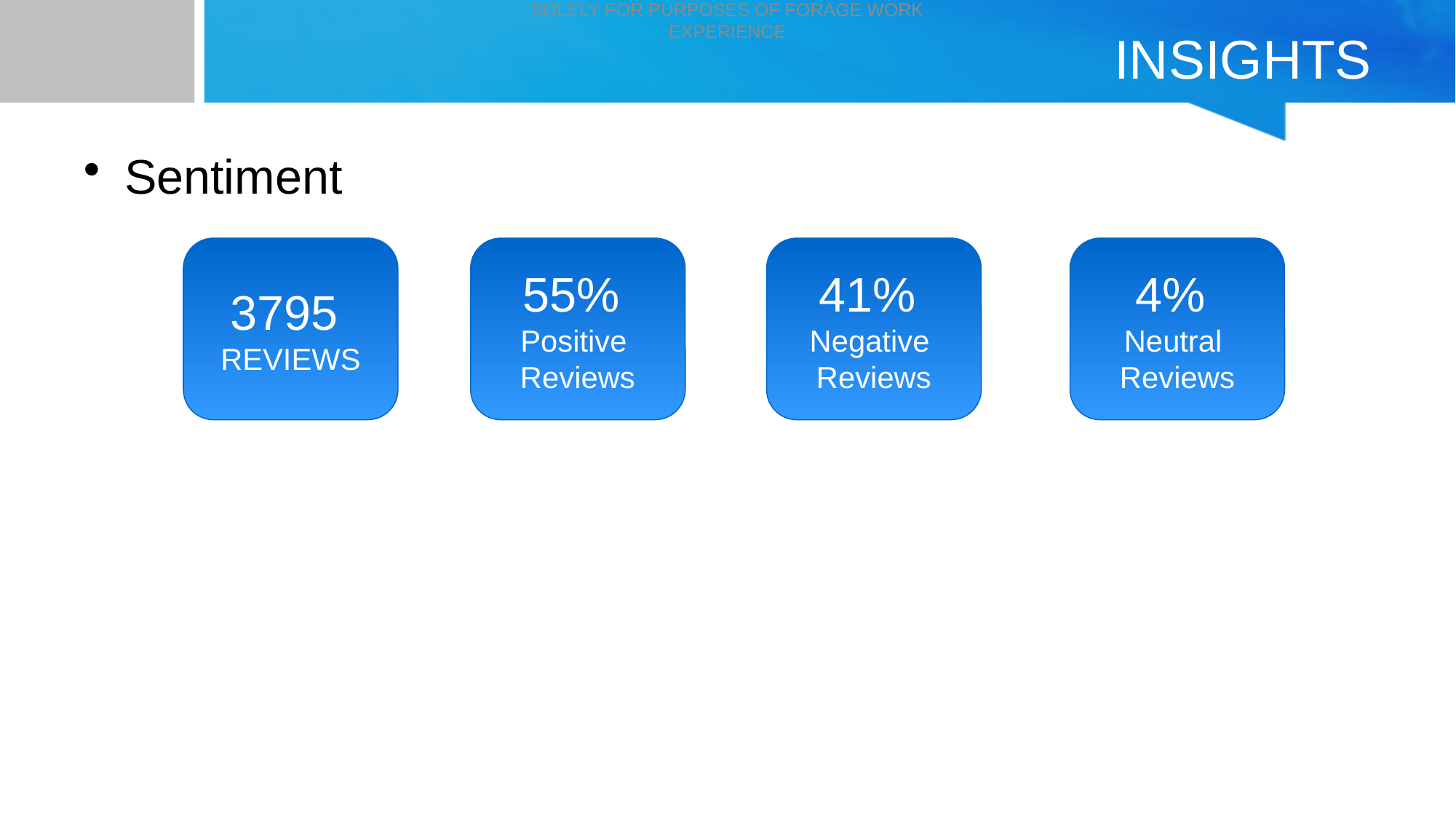

# INSIGHTS
Sentiment
3795
REVIEWS
55%
Positive
Reviews
41%
Negative
Reviews
4%
Neutral
Reviews